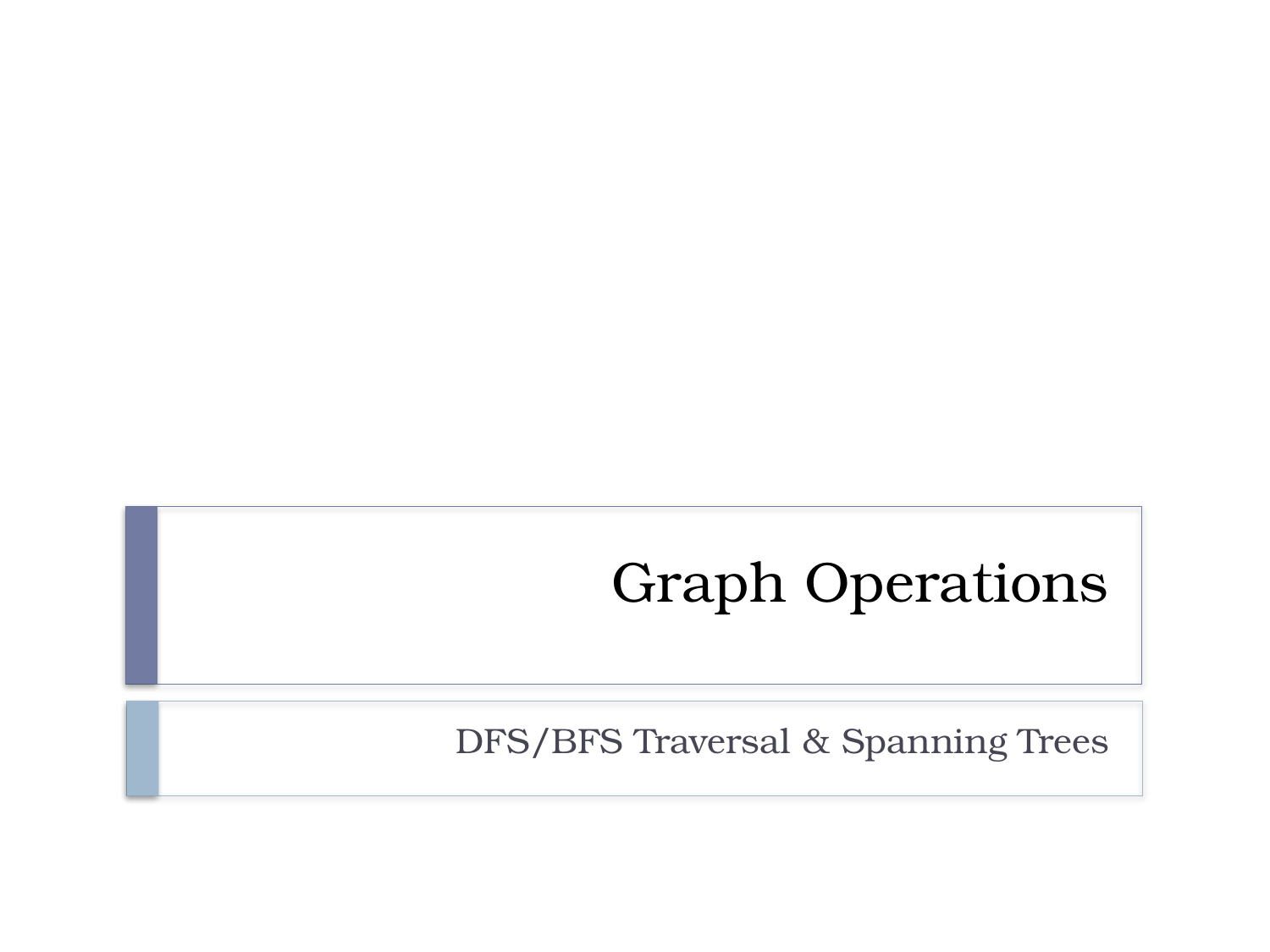

# Graph Operations
DFS/BFS Traversal & Spanning Trees